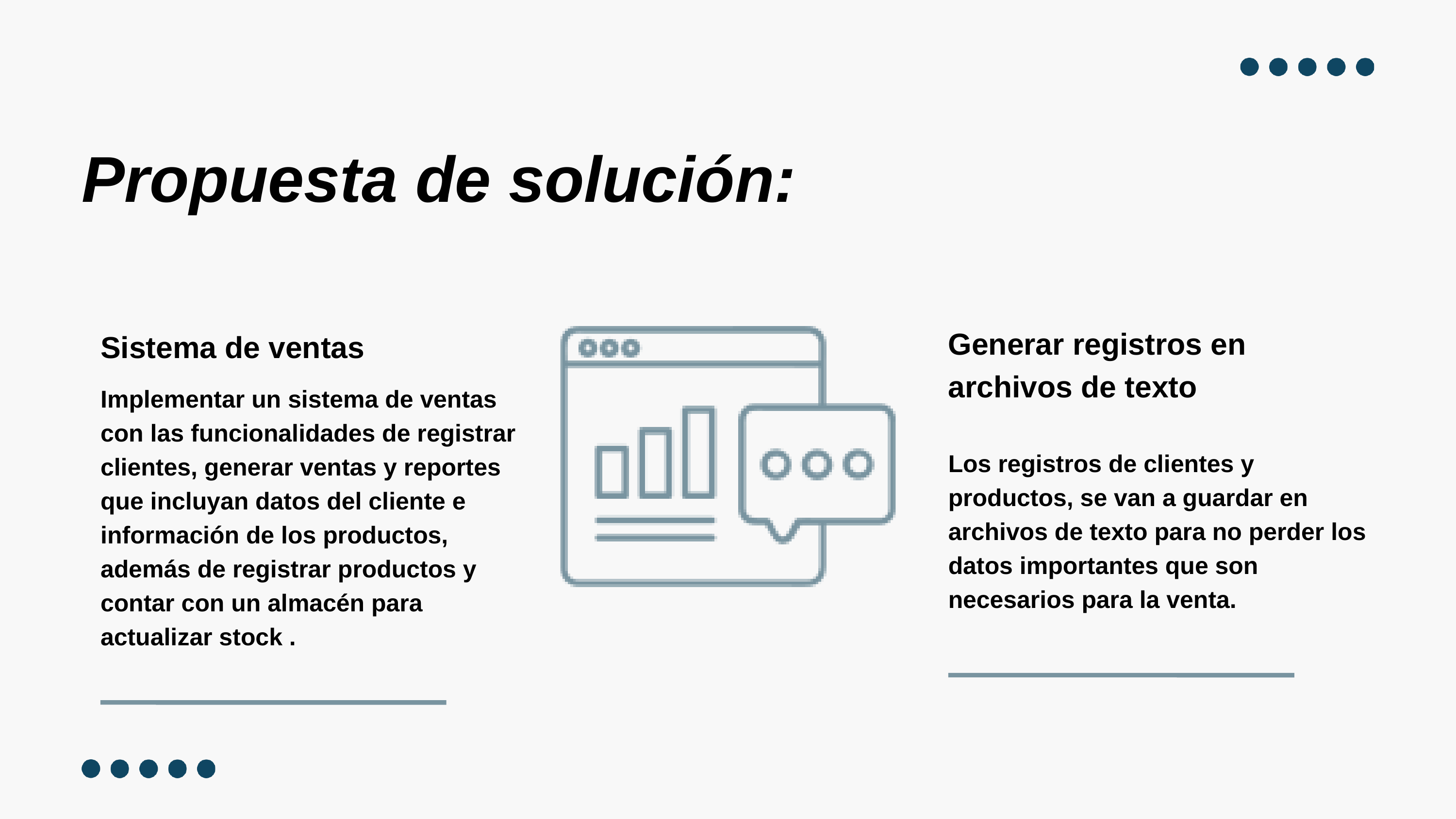

Propuesta de solución:
Generar registros en archivos de texto
Sistema de ventas

Implementar un sistema de ventas con las funcionalidades de registrar clientes, generar ventas y reportes que incluyan datos del cliente e información de los productos, además de registrar productos y contar con un almacén para actualizar stock .

Los registros de clientes y productos, se van a guardar en archivos de texto para no perder los datos importantes que son necesarios para la venta.